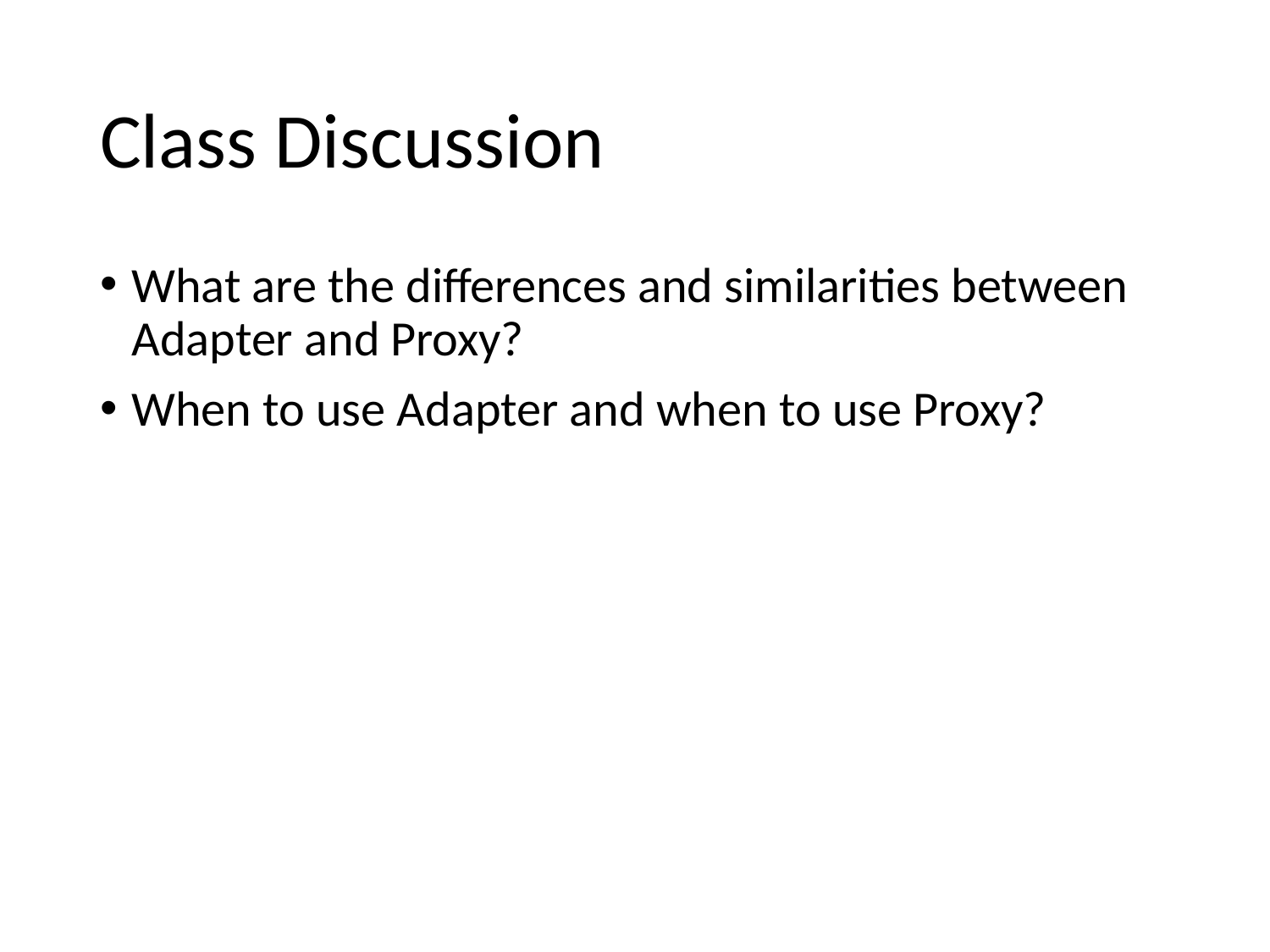

# Class Discussion
What are the differences and similarities between Adapter and Proxy?
When to use Adapter and when to use Proxy?